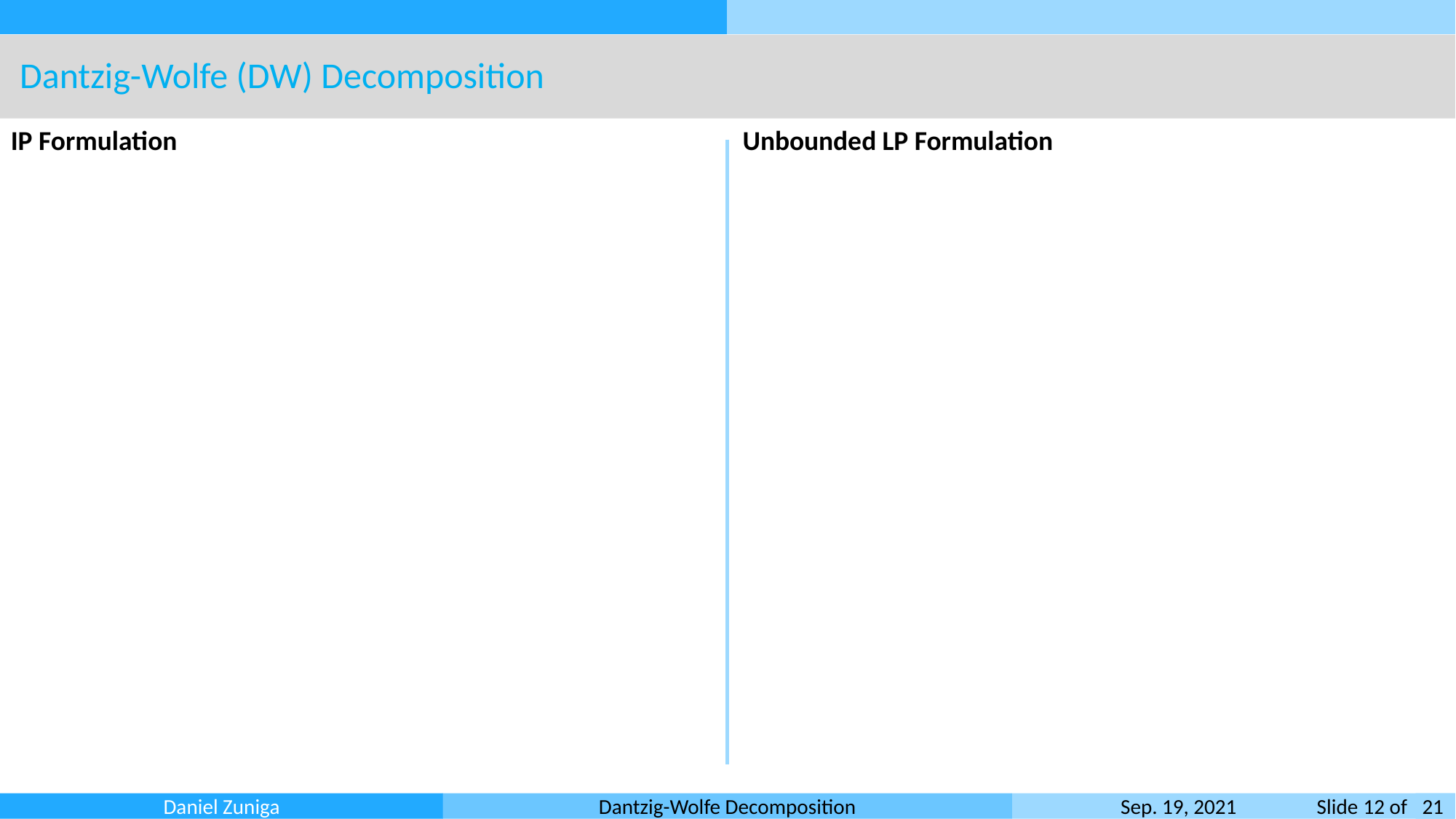

Dantzig-Wolfe (DW) Decomposition
IP Formulation
Unbounded LP Formulation
Daniel Zuniga
Dantzig-Wolfe Decomposition
 Sep. 19, 2021                 Slide 12 of       .
21